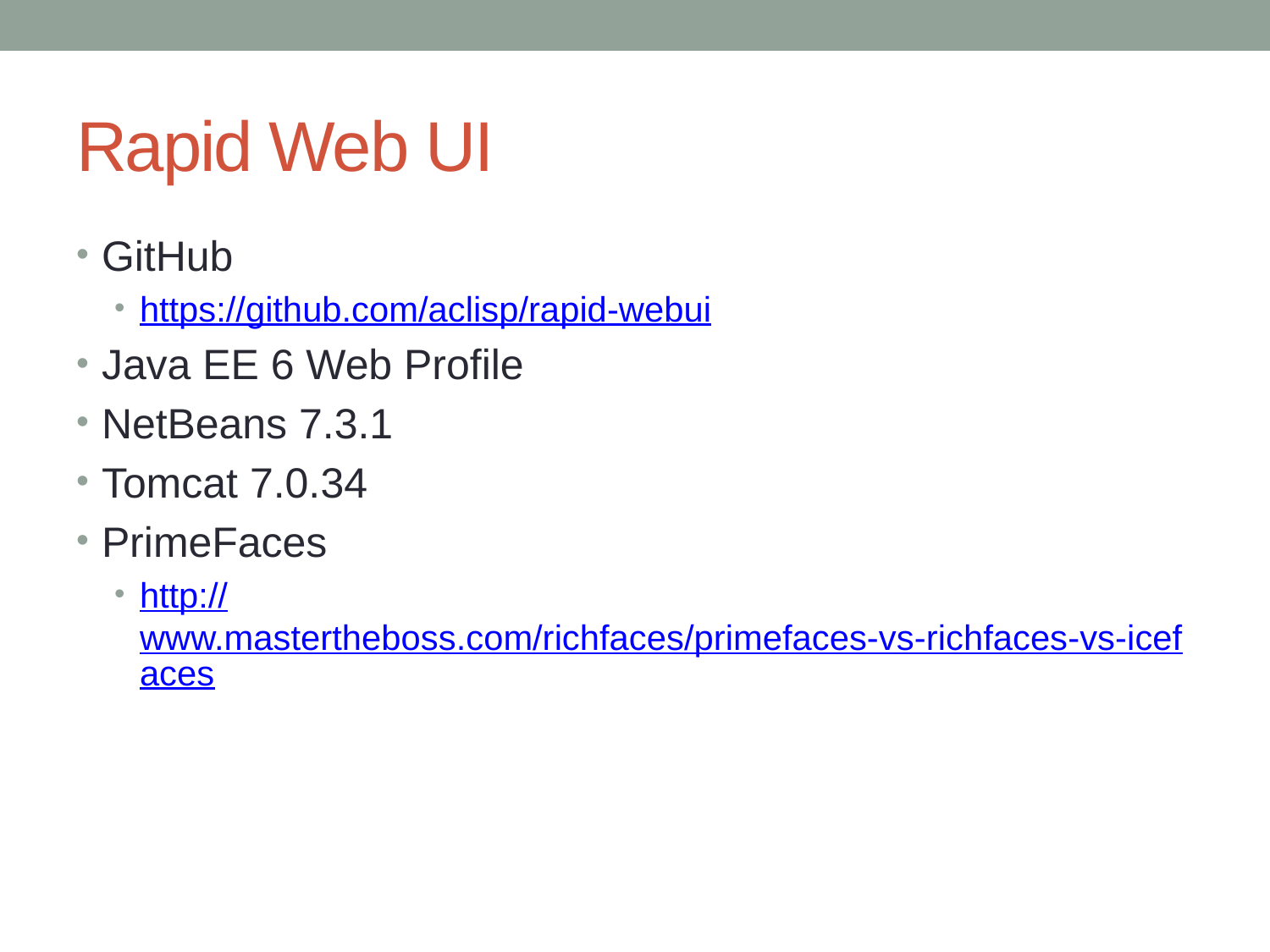

# Rapid Web UI
GitHub
https://github.com/aclisp/rapid-webui
Java EE 6 Web Profile
NetBeans 7.3.1
Tomcat 7.0.34
PrimeFaces
http://www.mastertheboss.com/richfaces/primefaces-vs-richfaces-vs-icefaces